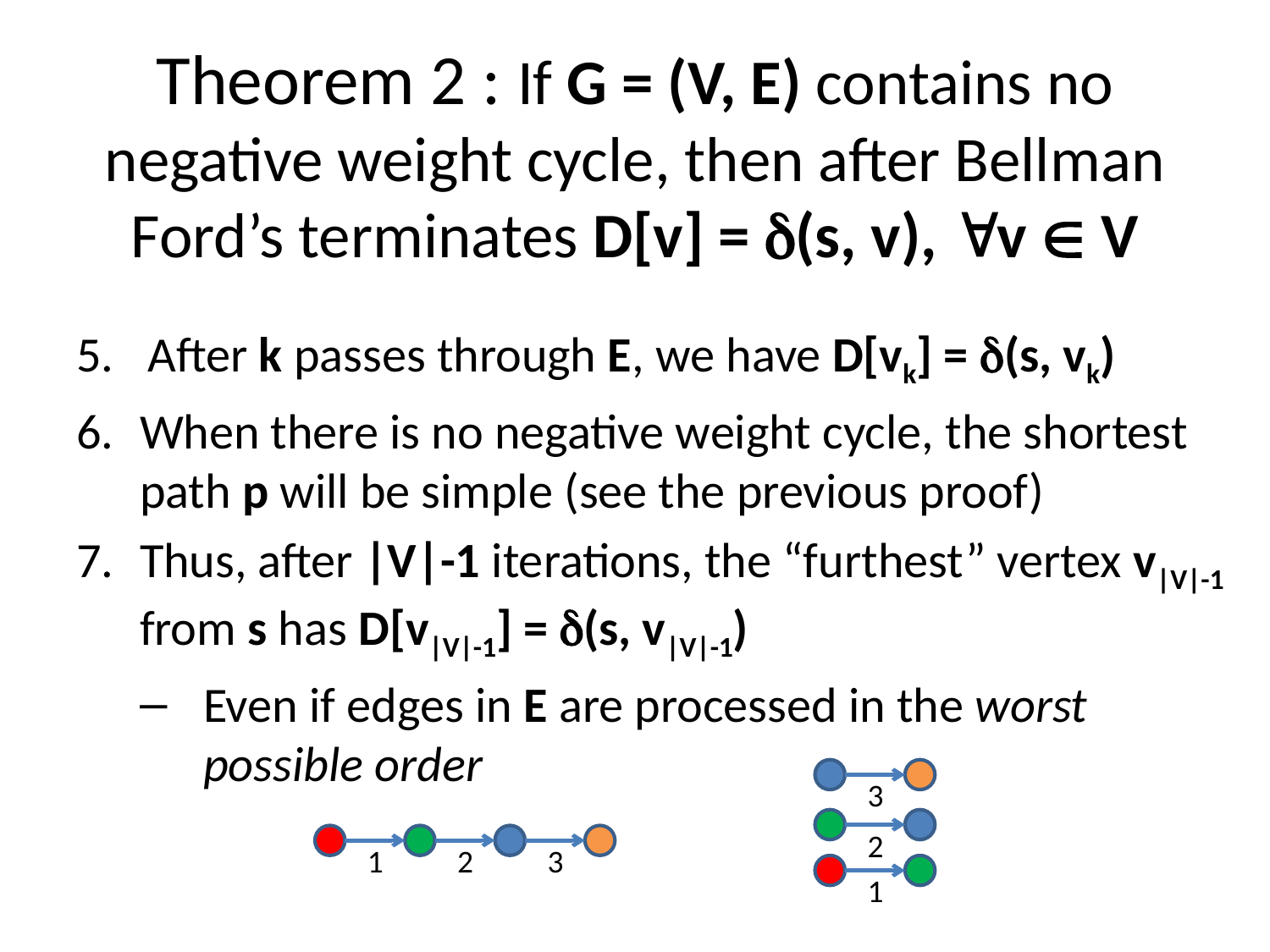

# Theorem 2 : If G = (V, E) contains no negative weight cycle, then after Bellman Ford’s terminates D[v] = δ(s, v), ∀v ∈ V
After k passes through E, we have D[vk] = δ(s, vk)
When there is no negative weight cycle, the shortest path p will be simple (see the previous proof)
Thus, after |V|-1 iterations, the “furthest” vertex v|V|-1 from s has D[v|V|-1] = δ(s, v|V|-1)
Even if edges in E are processed in the worst possible order

3

2

1
2
3

1